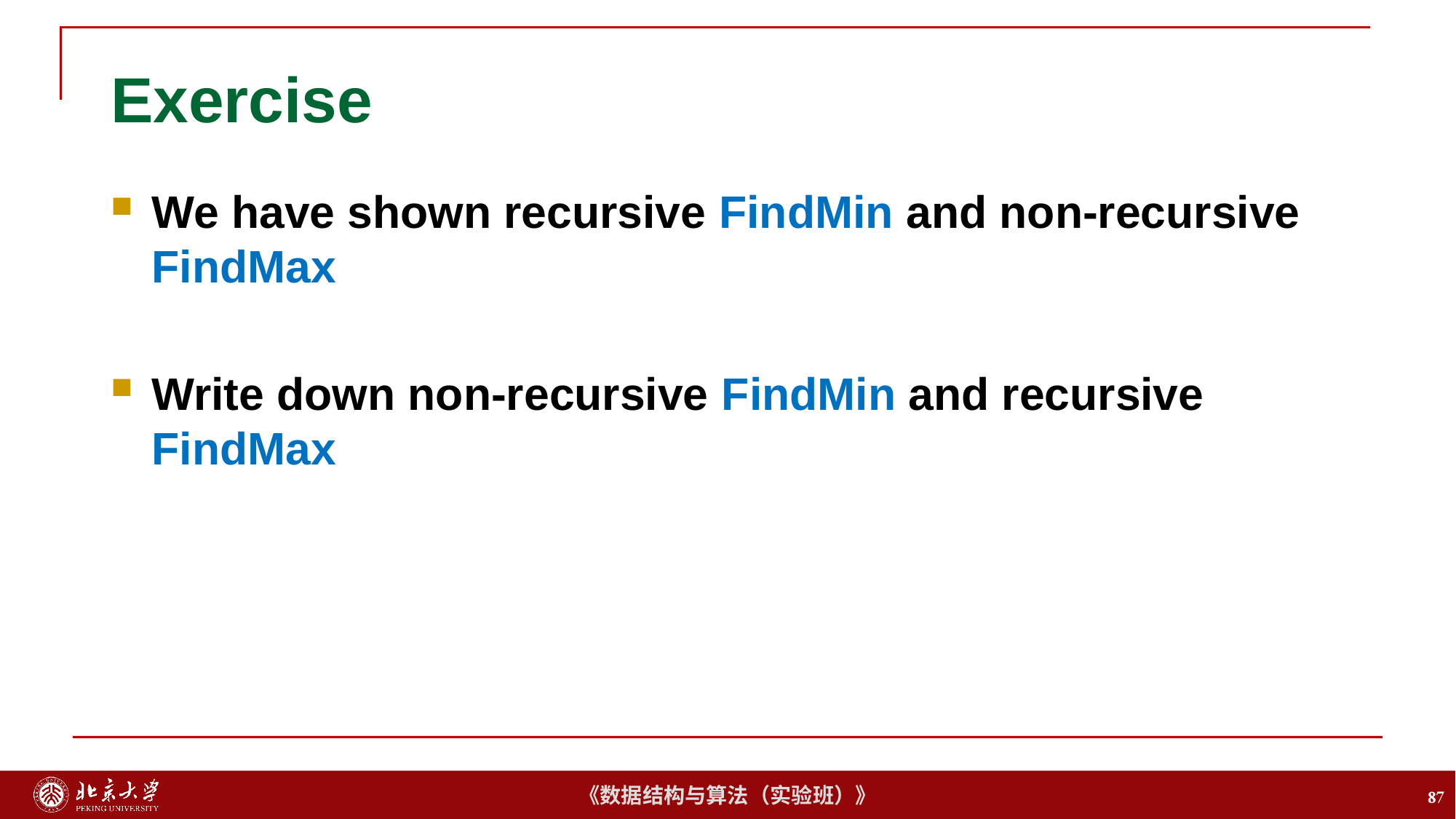

# Exercise
We have shown recursive FindMin and non-recursive FindMax

Write down non-recursive FindMin and recursive FindMax
87